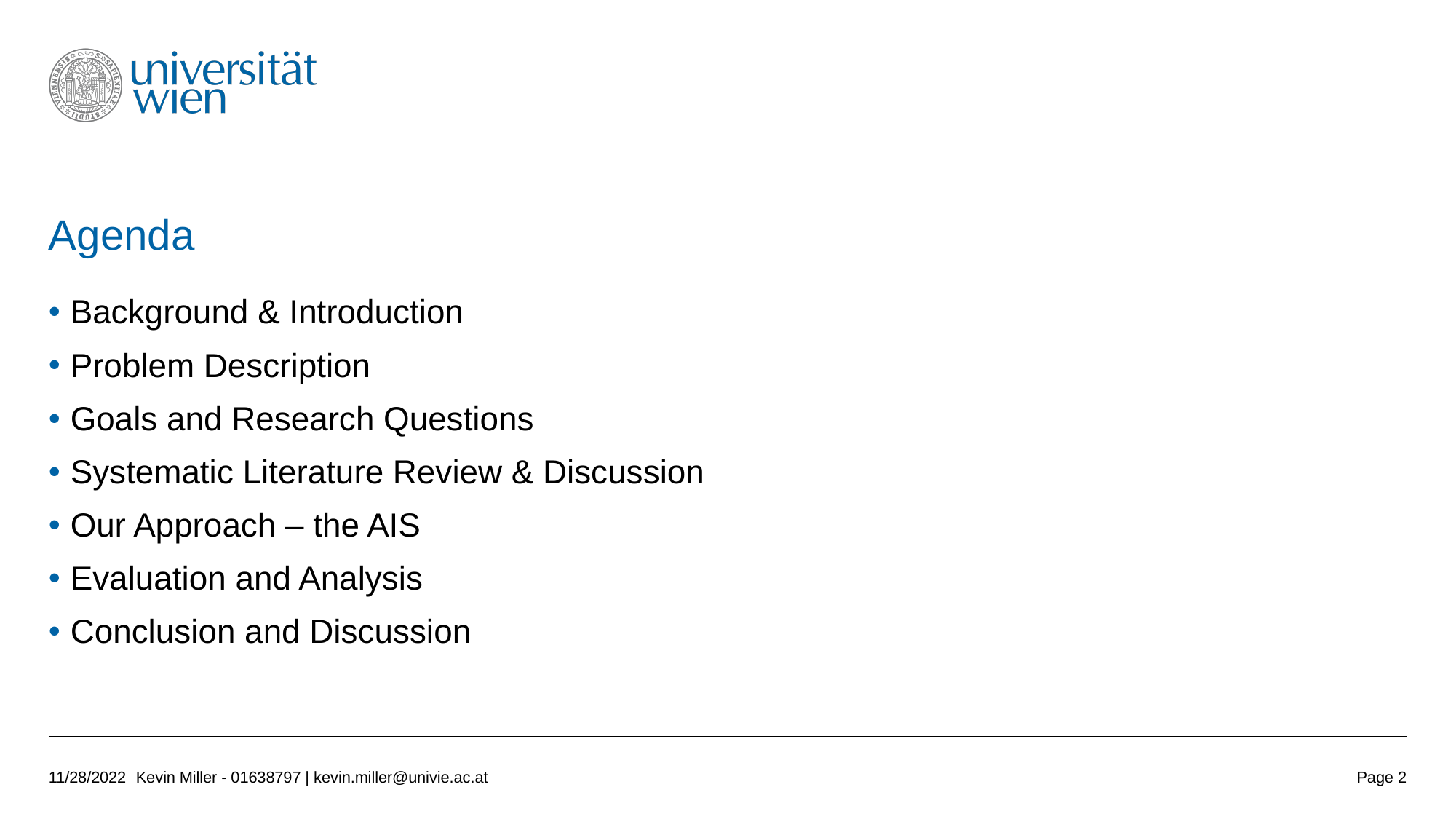

# Agenda
Background & Introduction
Problem Description
Goals and Research Questions
Systematic Literature Review & Discussion
Our Approach – the AIS
Evaluation and Analysis
Conclusion and Discussion
11/28/2022
Kevin Miller - 01638797 | kevin.miller@univie.ac.at
Page 2